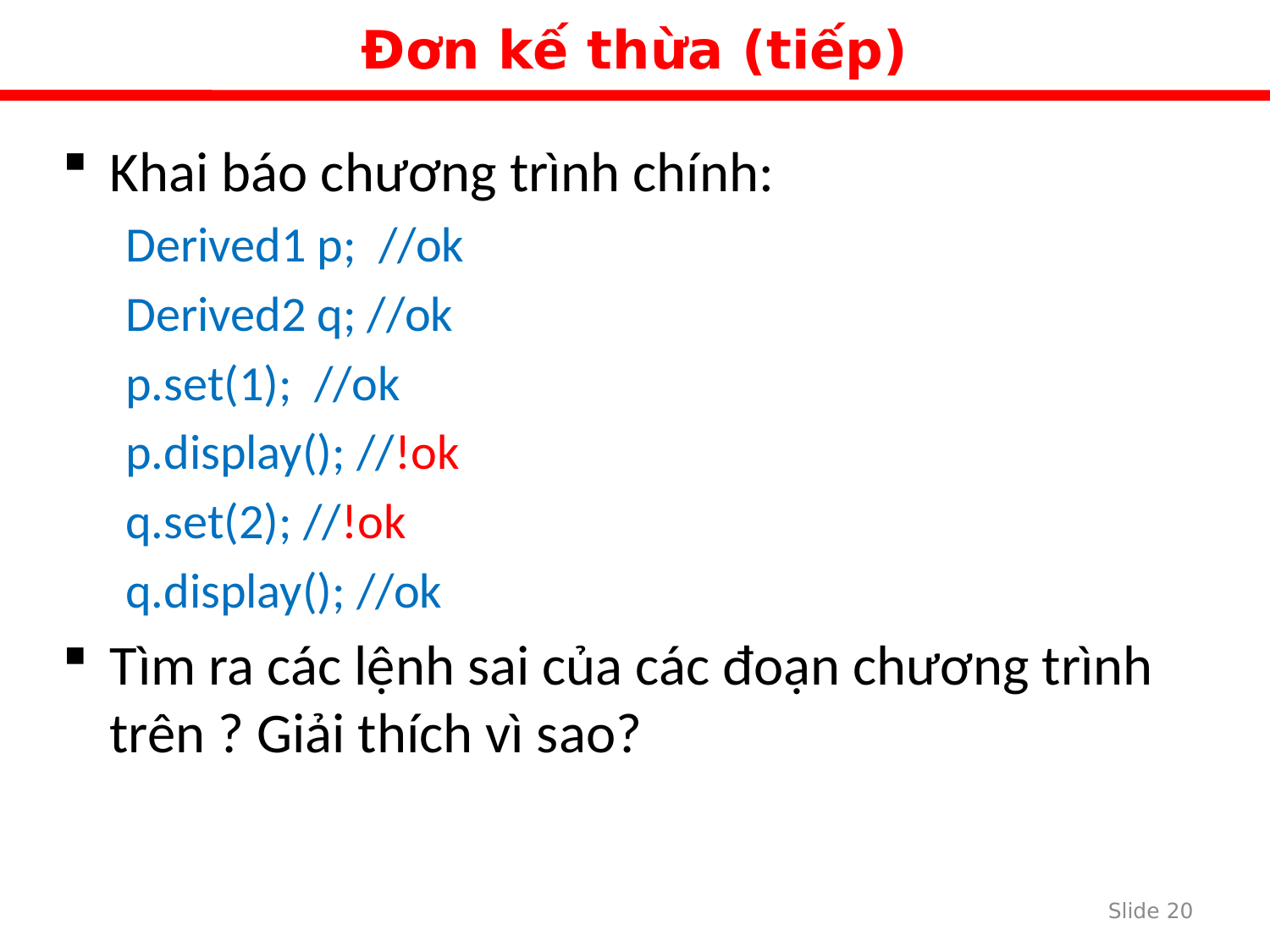

Đơn kế thừa (tiếp)

Khai báo chương trình chính:
Derived1 p;  //ok
Derived2 q; //ok
p.set(1);  //ok
p.display(); //!ok
q.set(2); //!ok
q.display(); //ok
Tìm ra các lệnh sai của các đoạn chương trình trên ? Giải thích vì sao?
Slide 20